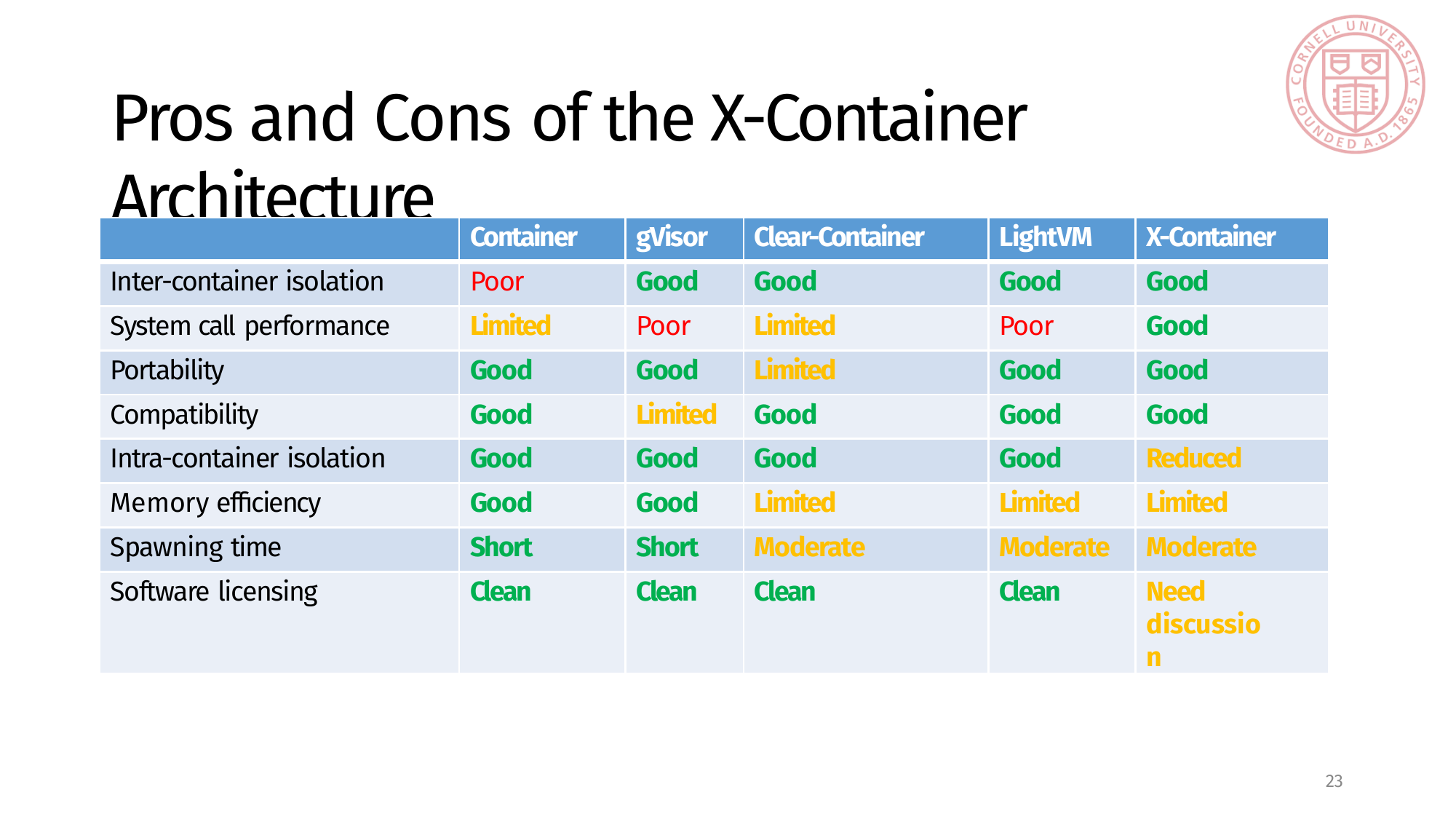

# Pros and Cons of the X-Container Architecture
|  | Container | gVisor | Clear-Container | LightVM | X-Container |
| --- | --- | --- | --- | --- | --- |
| Inter-container isolation | Poor | Good | Good | Good | Good |
| System call performance | Limited | Poor | Limited | Poor | Good |
| Portability | Good | Good | Limited | Good | Good |
| Compatibility | Good | Limited | Good | Good | Good |
| Intra-container isolation | Good | Good | Good | Good | Reduced |
| Memory efficiency | Good | Good | Limited | Limited | Limited |
| Spawning time | Short | Short | Moderate | Moderate | Moderate |
| Software licensing | Clean | Clean | Clean | Clean | Need discussion |
23